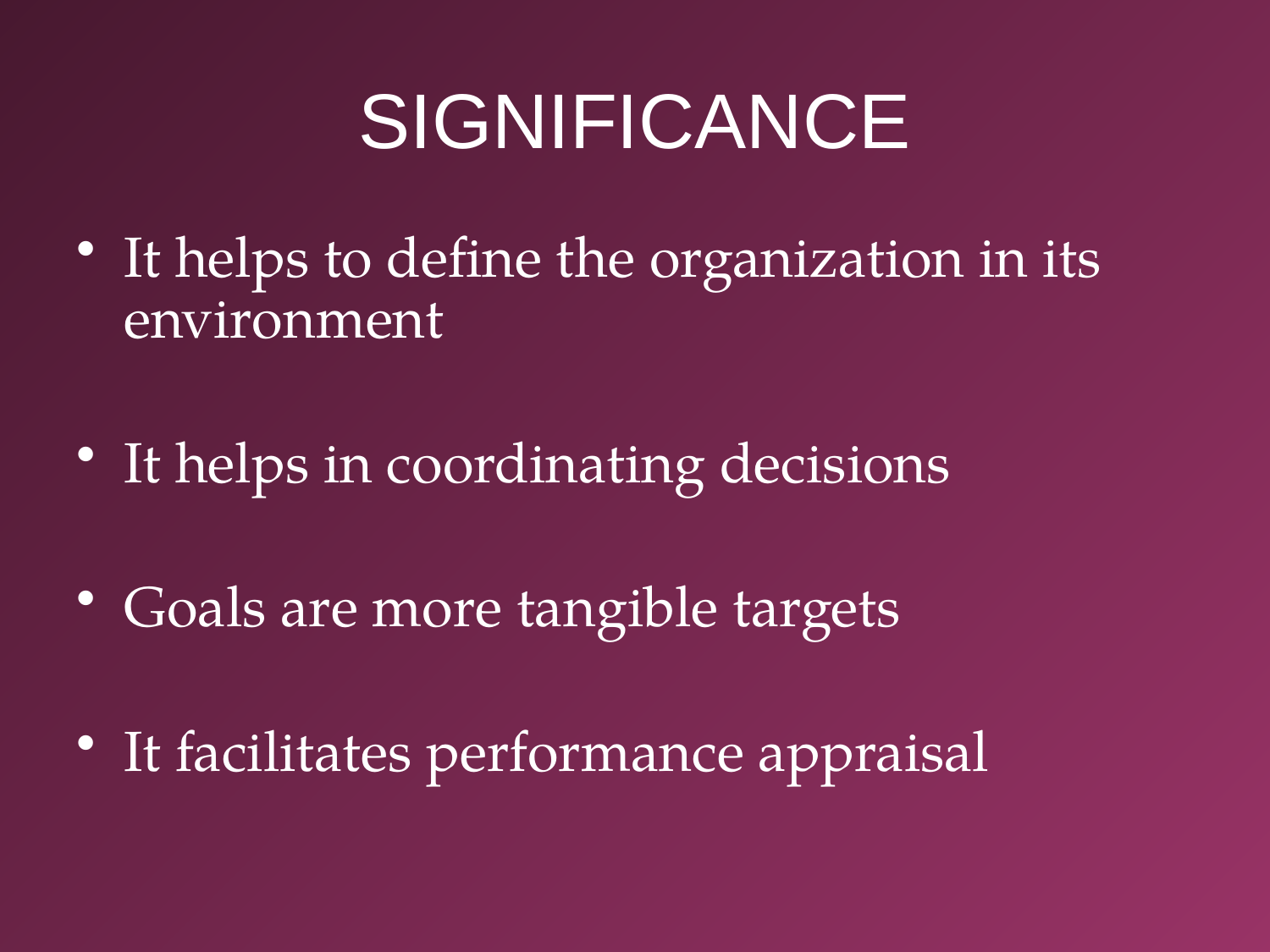

# SIGNIFICANCE
It helps to define the organization in its environment

It helps in coordinating decisions

Goals are more tangible targets

It facilitates performance appraisal